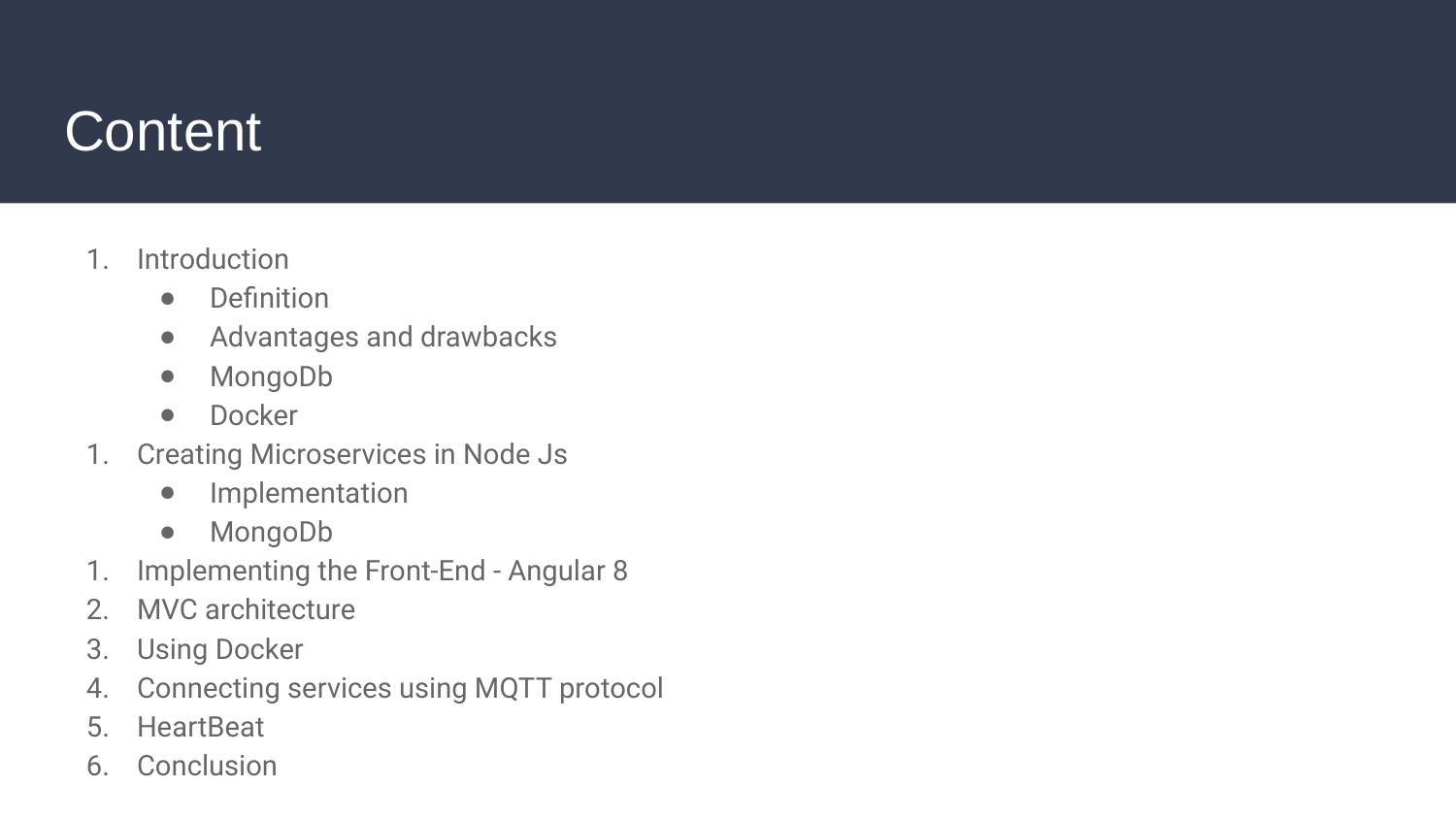

# Content
Introduction
Definition
Advantages and drawbacks
MongoDb
Docker
Creating Microservices in Node Js
Implementation
MongoDb
Implementing the Front-End - Angular 8
MVC architecture
Using Docker
Connecting services using MQTT protocol
HeartBeat
Conclusion